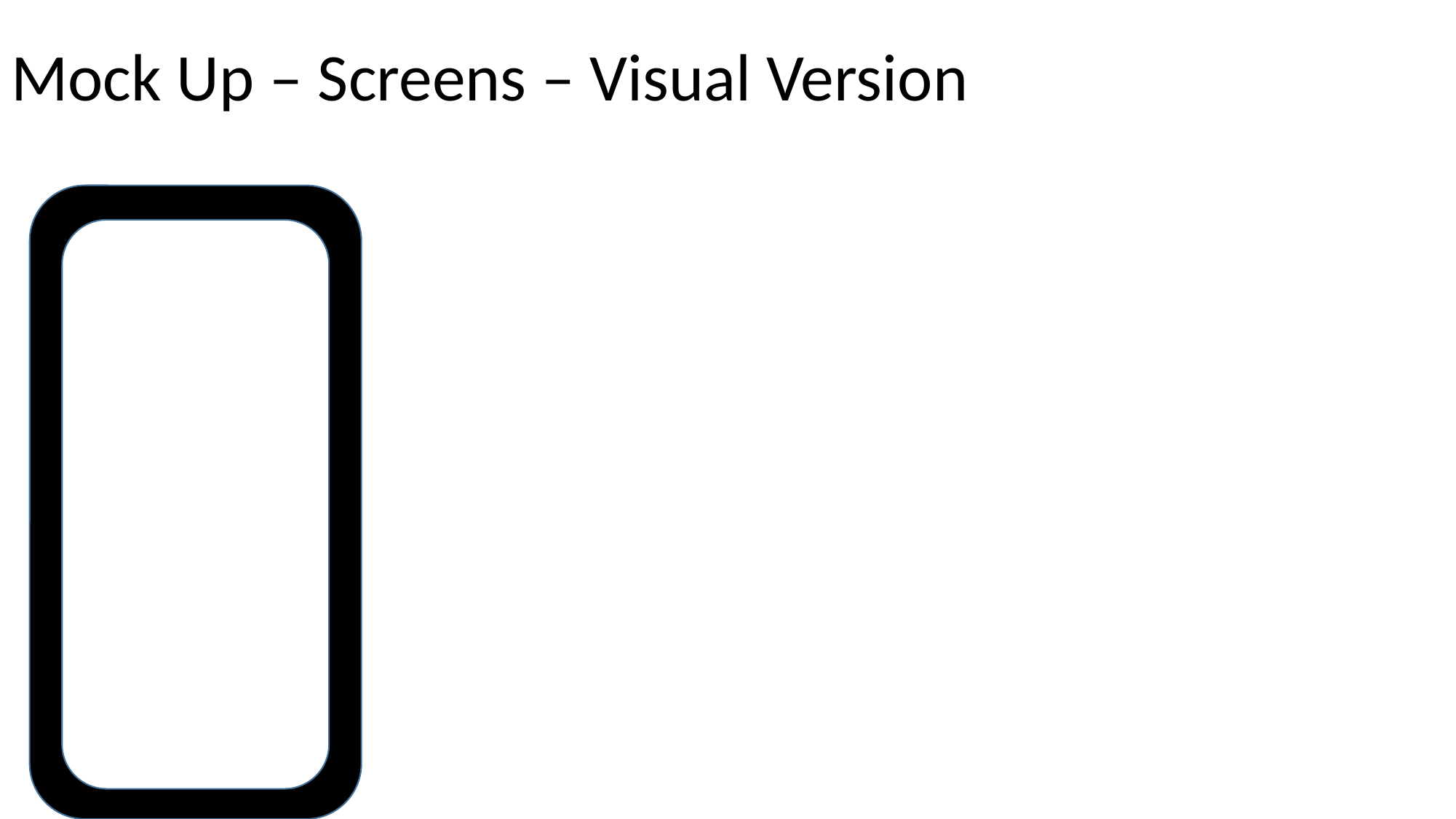

# Mock Up – Screens – Visual Version